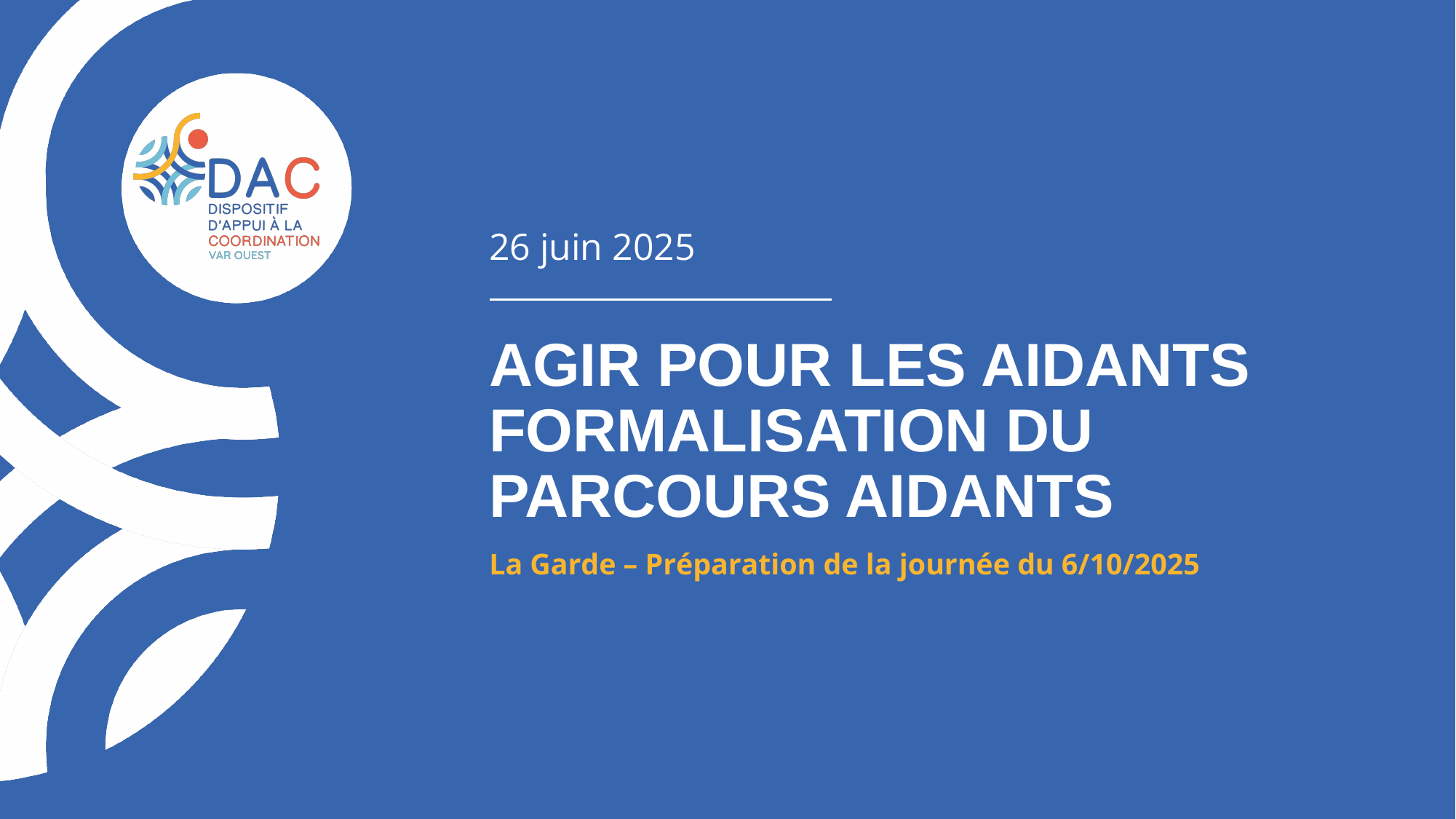

26 juin 2025
# Agir pour les aidants Formalisation du parcours aidants
La Garde – Préparation de la journée du 6/10/2025